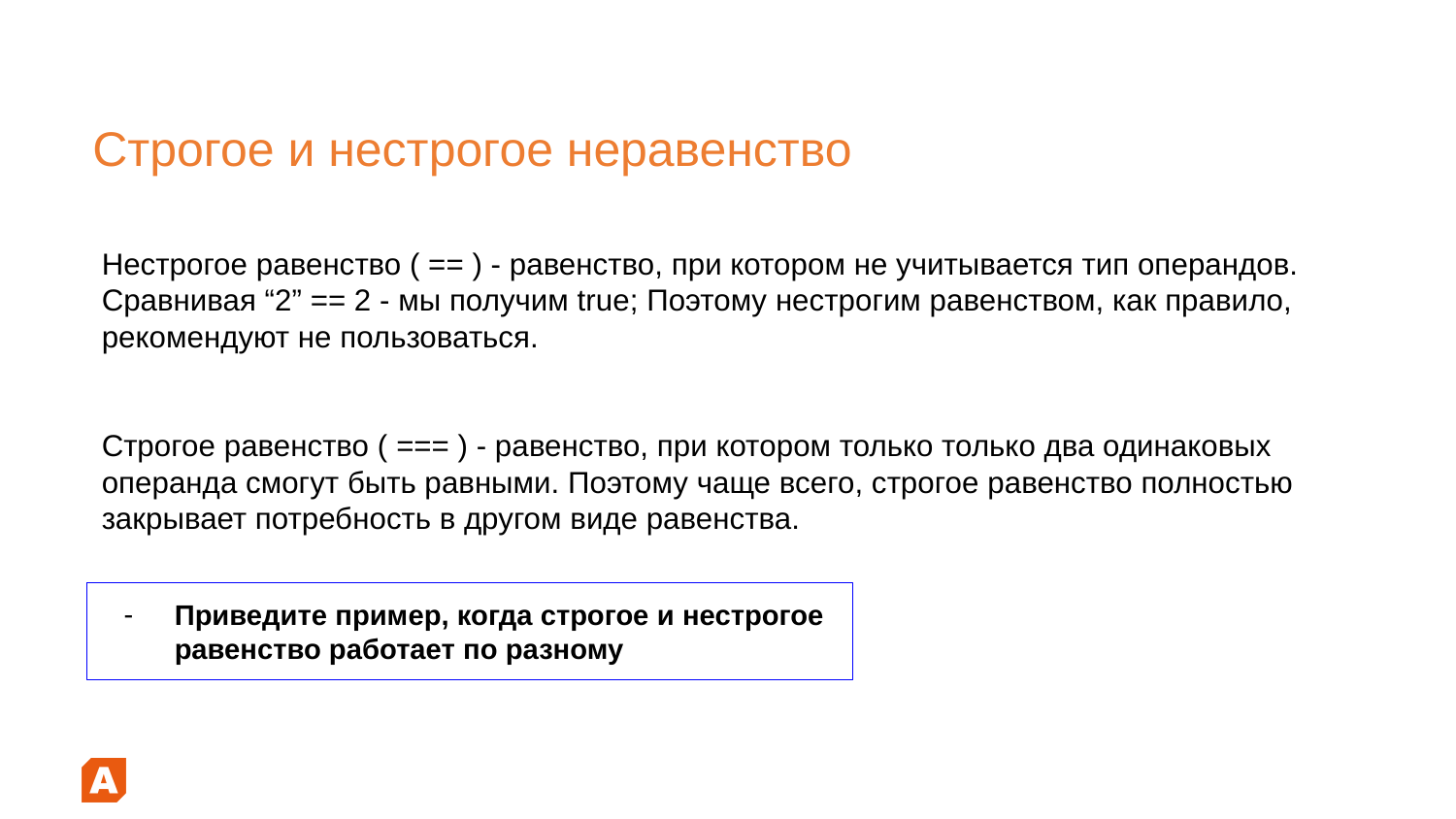

# Строгое и нестрогое неравенство
Нестрогое равенство ( == ) - равенство, при котором не учитывается тип операндов. Сравнивая “2” == 2 - мы получим true; Поэтому нестрогим равенством, как правило, рекомендуют не пользоваться.

Строгое равенство ( === ) - равенство, при котором только только два одинаковых операнда смогут быть равными. Поэтому чаще всего, строгое равенство полностью закрывает потребность в другом виде равенства.
Приведите пример, когда строгое и нестрогое равенство работает по разному